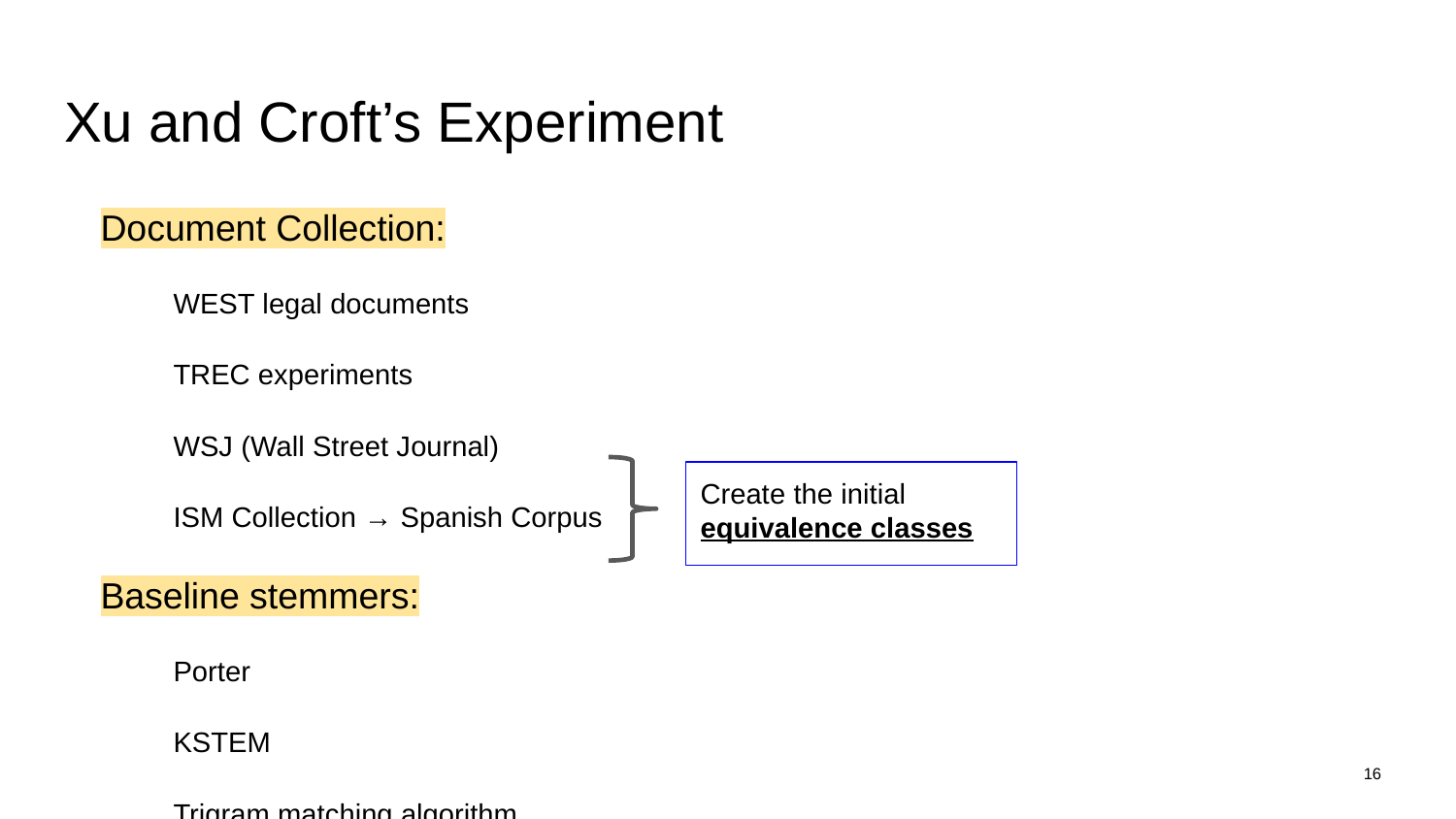

# Xu and Croft’s Experiment
Document Collection:
WEST legal documents
TREC experiments
WSJ (Wall Street Journal)
ISM Collection → Spanish Corpus
Baseline stemmers:
Porter
KSTEM
Trigram matching algorithm

Create the initial equivalence classes
16